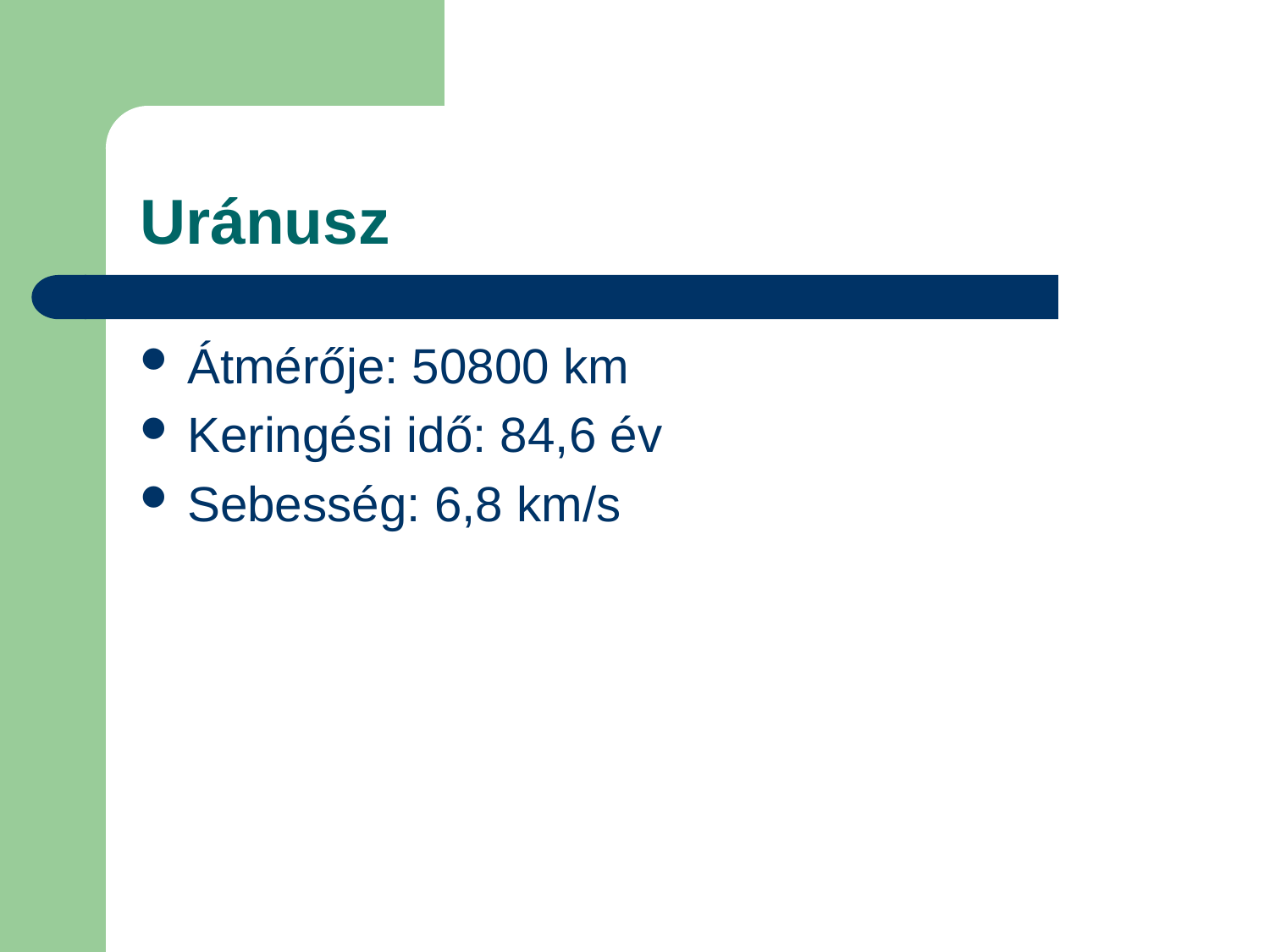

# Uránusz
Átmérője: 50800 km
Keringési idő: 84,6 év
Sebesség: 6,8 km/s